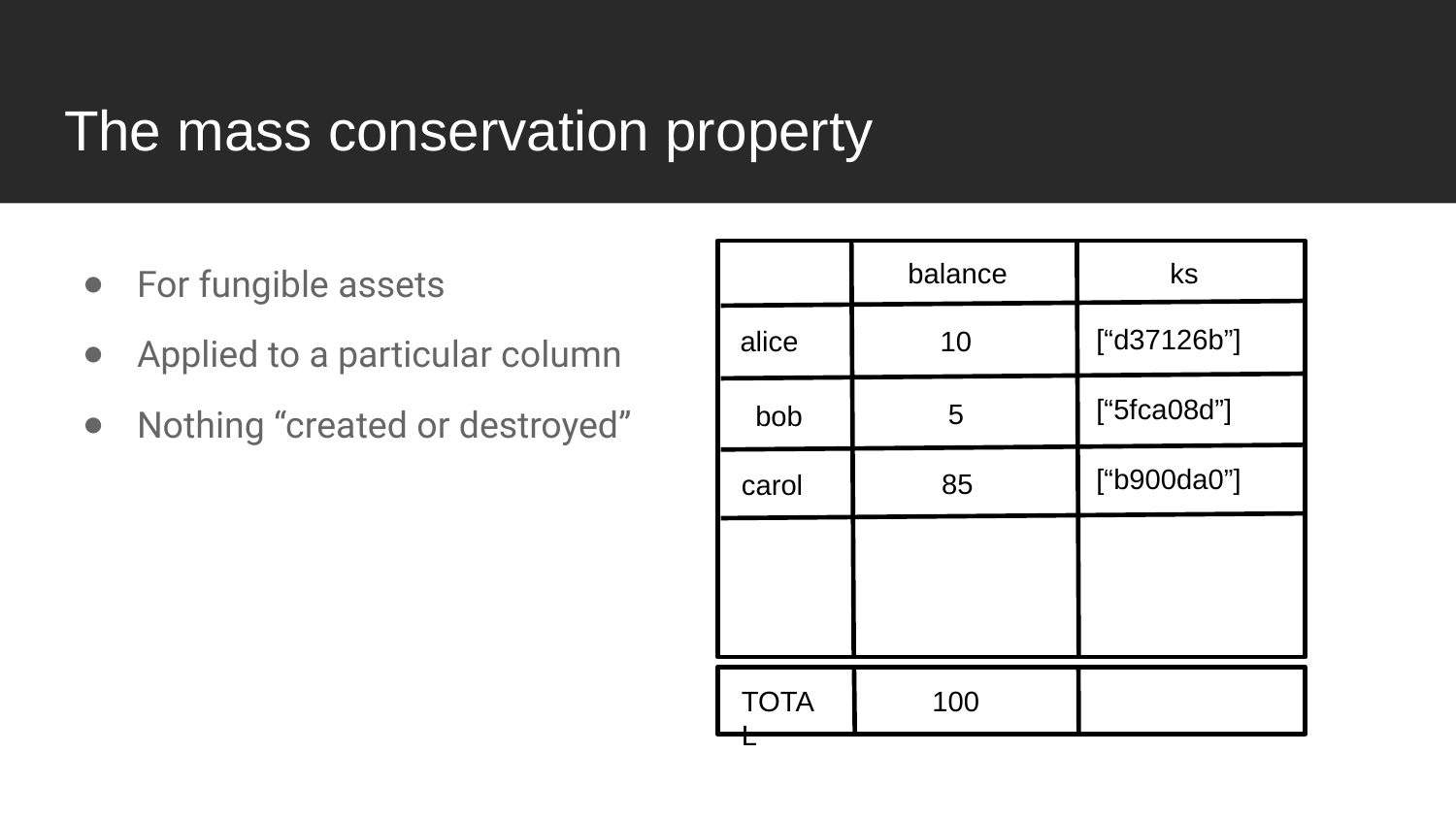

# The mass conservation property
For fungible assets
Applied to a particular column
Nothing “created or destroyed”

balance
ks
[“d37126b”]
10
alice
[“5fca08d”]
5
bob
[“b900da0”]
85
carol

100
TOTAL